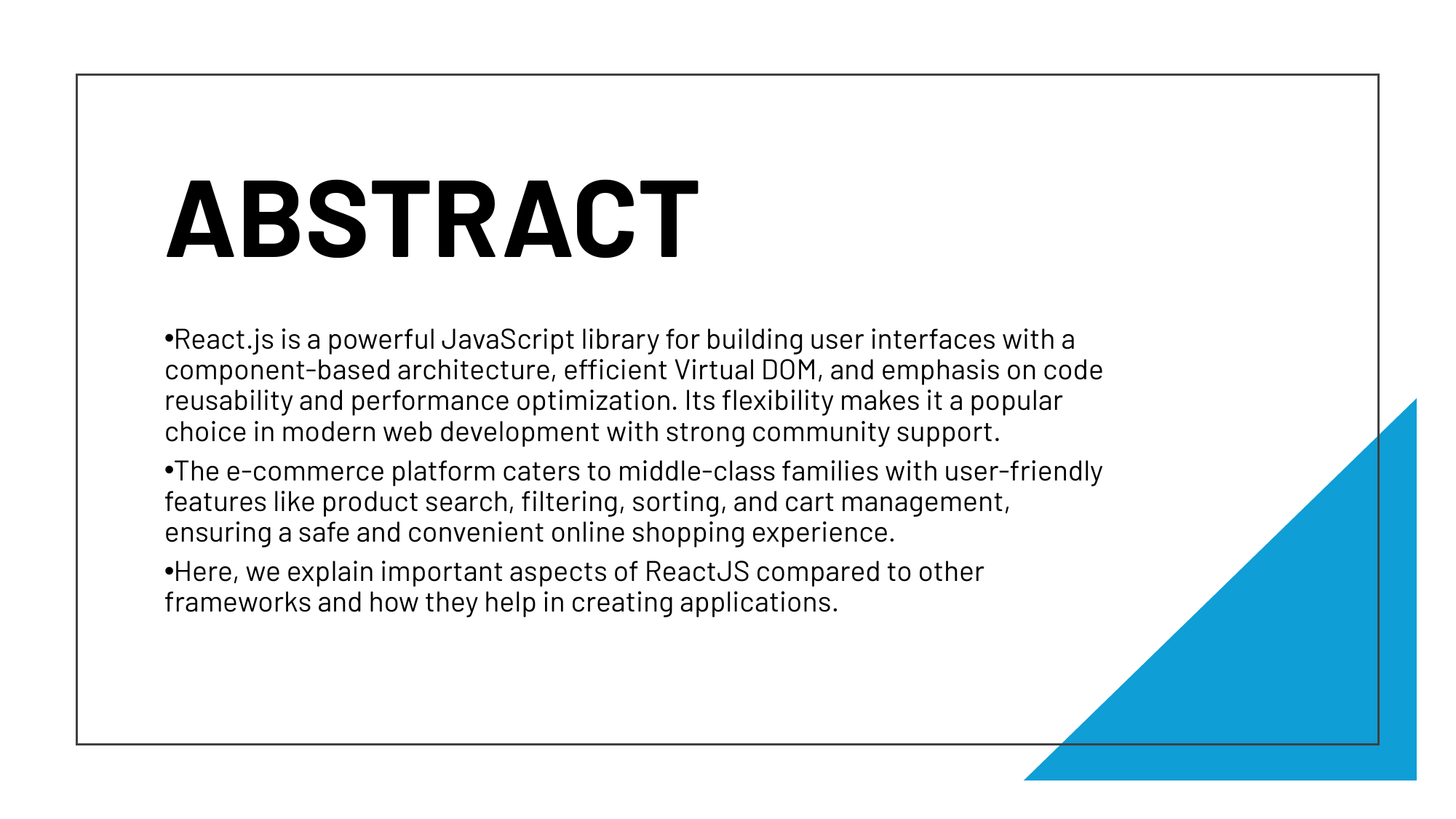

ABSTRACT
React.js is a powerful JavaScript library for building user interfaces with a component-based architecture, efficient Virtual DOM, and emphasis on code reusability and performance optimization. Its flexibility makes it a popular choice in modern web development with strong community support.
The e-commerce platform caters to middle-class families with user-friendly features like product search, filtering, sorting, and cart management, ensuring a safe and convenient online shopping experience.
Here, we explain important aspects of ReactJS compared to other frameworks and how they help in creating applications.